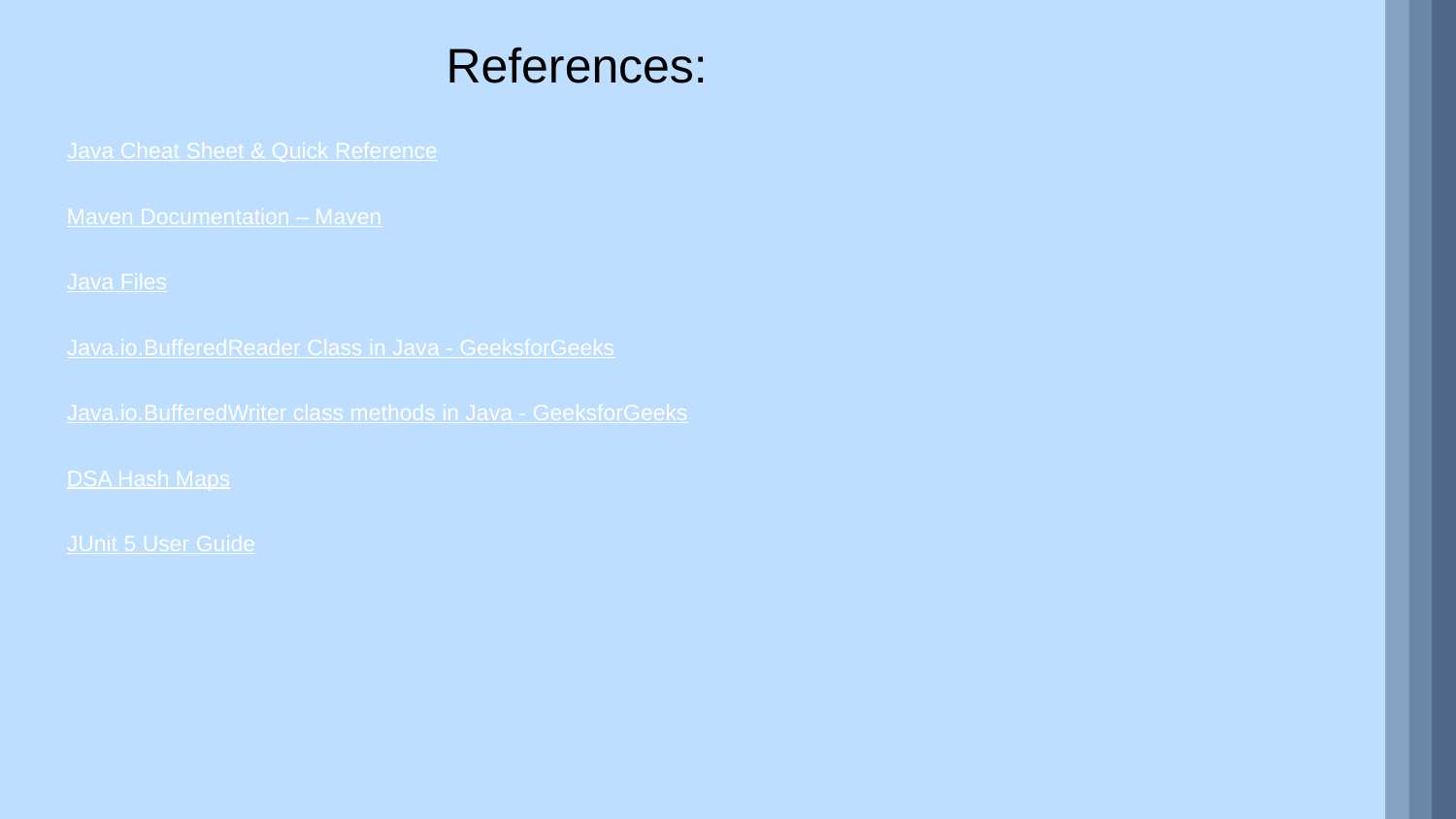

# References:
Java Cheat Sheet & Quick Reference

Maven Documentation – Maven

Java Files

Java.io.BufferedReader Class in Java - GeeksforGeeks

Java.io.BufferedWriter class methods in Java - GeeksforGeeks

DSA Hash Maps

JUnit 5 User Guide